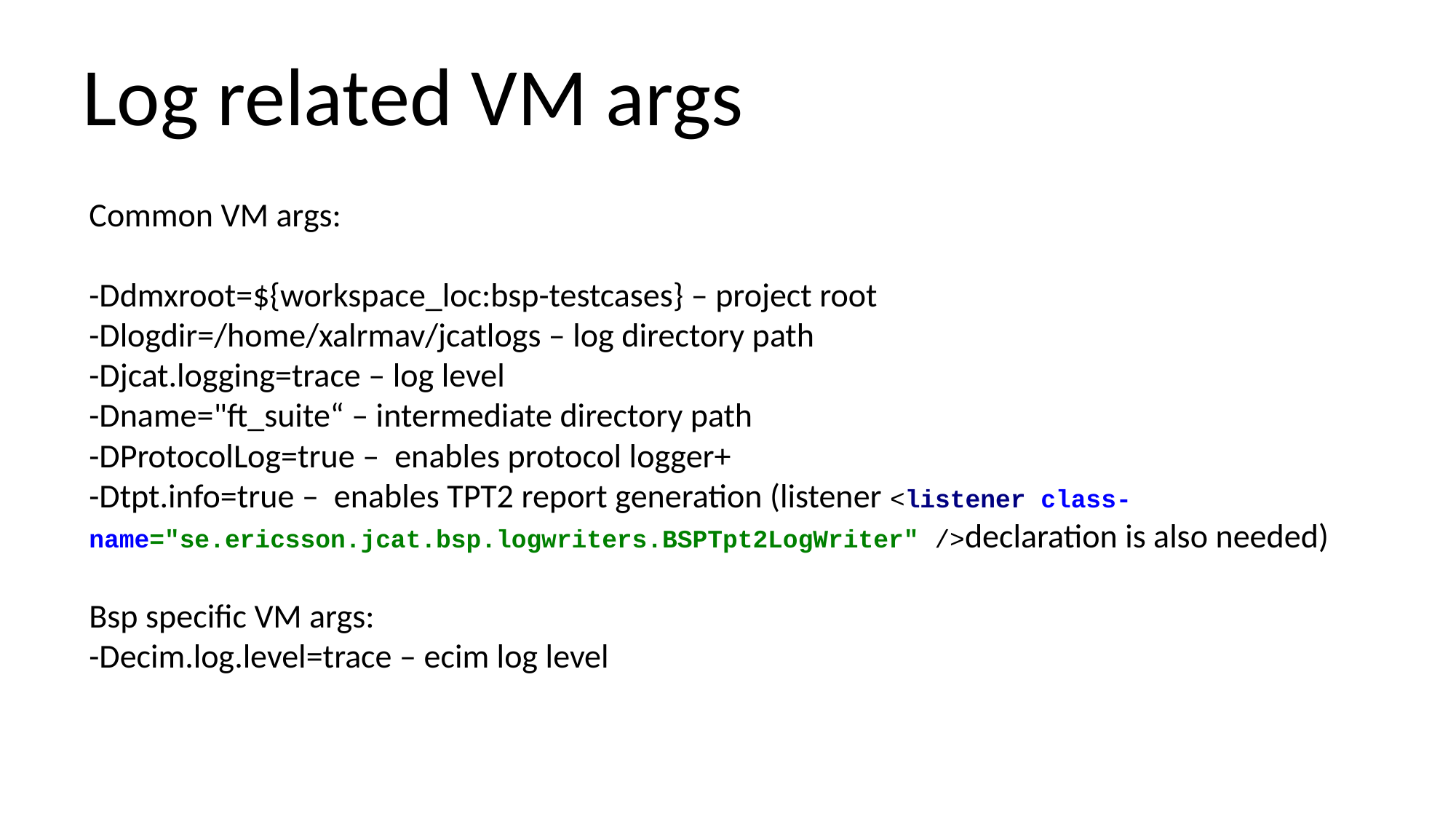

Log related VM args
# Common VM args: -Ddmxroot=${workspace_loc:bsp-testcases} – project root -Dlogdir=/home/xalrmav/jcatlogs – log directory path -Djcat.logging=trace – log level -Dname="ft_suite“ – intermediate directory path -DProtocolLog=true –  enables protocol logger+ -Dtpt.info=true –  enables TPT2 report generation (listener <listener class-name="se.ericsson.jcat.bsp.logwriters.BSPTpt2LogWriter" />declaration is also needed) Bsp specific VM args: -Decim.log.level=trace – ecim log level